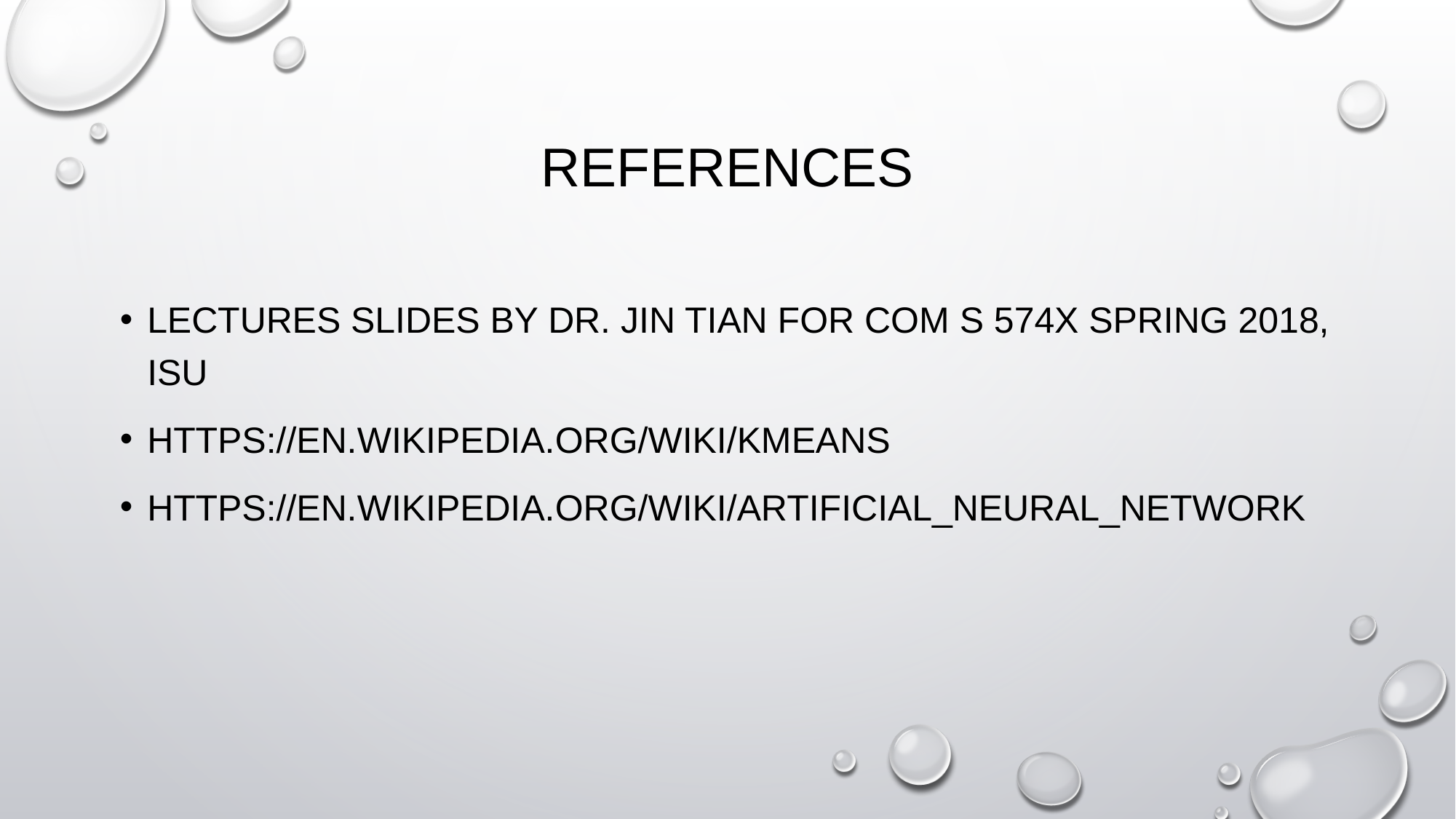

# REFERENCES
LECTURES SLIDES BY DR. JIN TIAN FOR COM S 574X SPRING 2018, ISU
https://en.wikipedia.org/wiki/kmeans
https://en.wikipedia.org/wiki/Artificial_neural_network